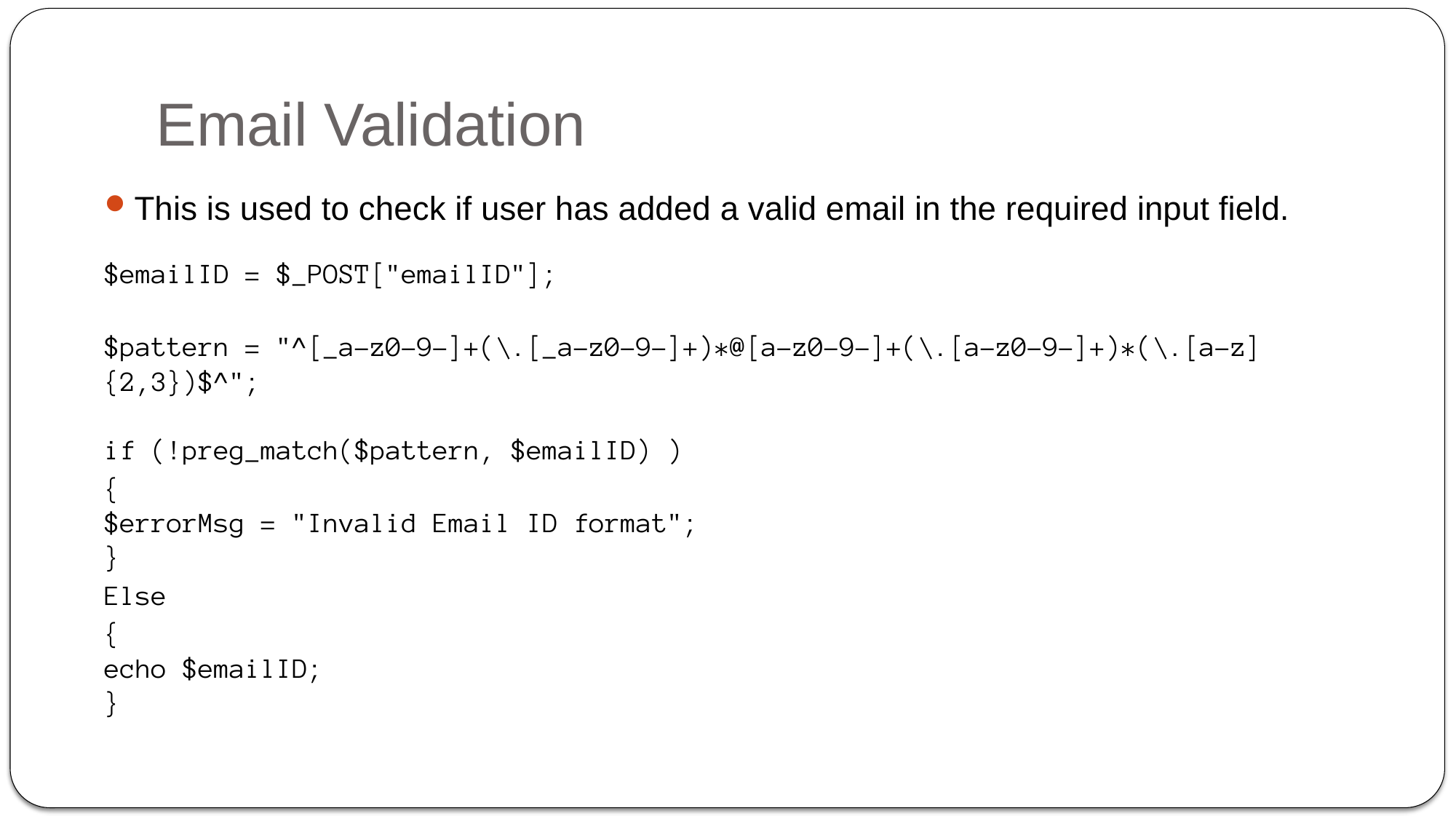

# Email Validation
This is used to check if user has added a valid email in the required input field.

$emailID = $_POST["emailID"];
$pattern = "^[_a-z0-9-]+(\.[_a-z0-9-]+)*@[a-z0-9-]+(\.[a-z0-9-]+)*(\.[a-z]{2,3})$^";
if (!preg_match($pattern, $emailID) )
{
$errorMsg = "Invalid Email ID format";
}
Else
{
echo $emailID;
}